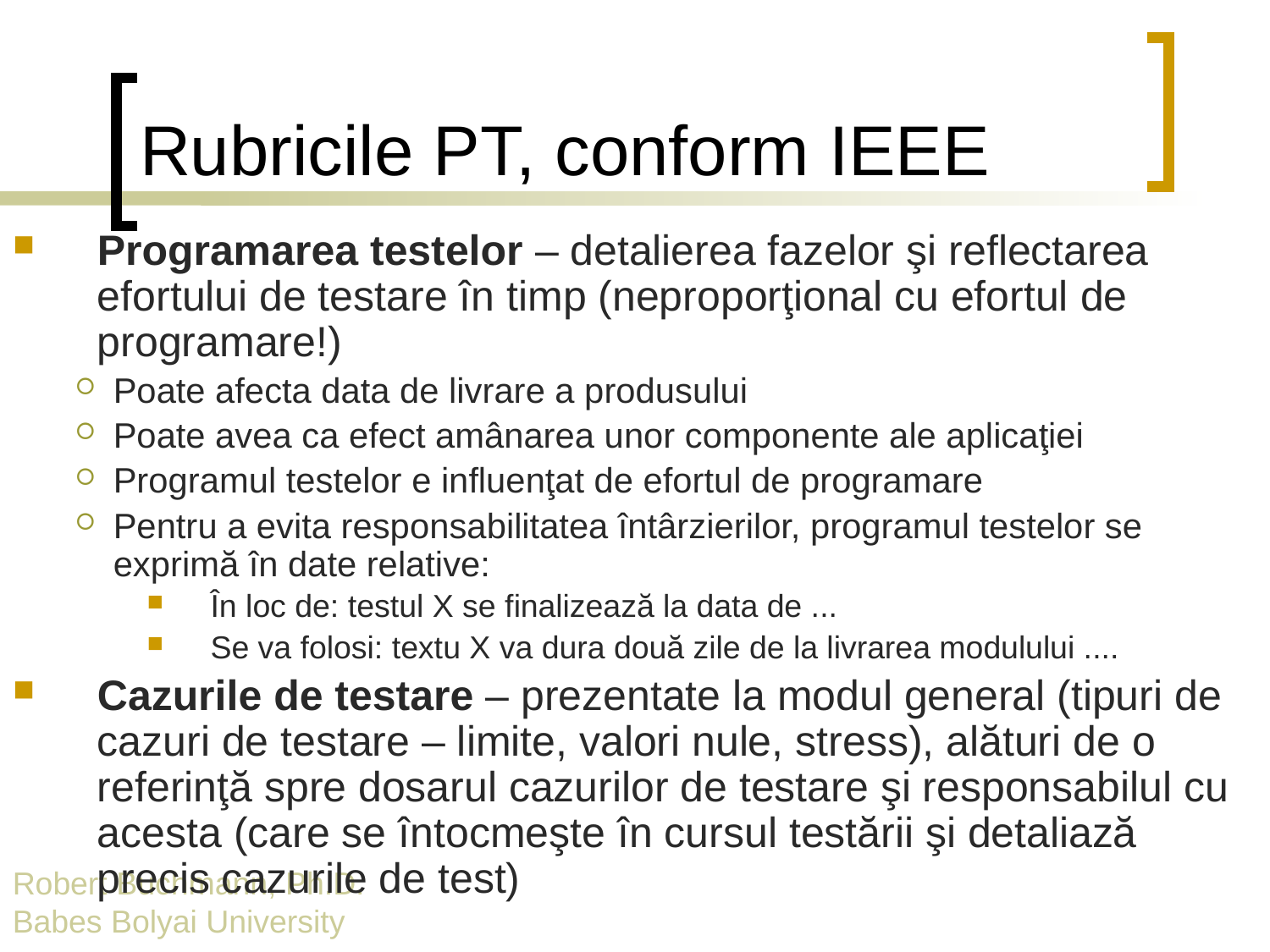

# Rubricile PT, conform IEEE
Programarea testelor – detalierea fazelor şi reflectarea efortului de testare în timp (neproporţional cu efortul de programare!)
Poate afecta data de livrare a produsului
Poate avea ca efect amânarea unor componente ale aplicaţiei
Programul testelor e influenţat de efortul de programare
Pentru a evita responsabilitatea întârzierilor, programul testelor se exprimă în date relative:
În loc de: testul X se finalizează la data de ...
Se va folosi: textu X va dura două zile de la livrarea modulului ....
Cazurile de testare – prezentate la modul general (tipuri de cazuri de testare – limite, valori nule, stress), alături de o referinţă spre dosarul cazurilor de testare şi responsabilul cu acesta (care se întocmeşte în cursul testării şi detaliază precis cazurile de test)